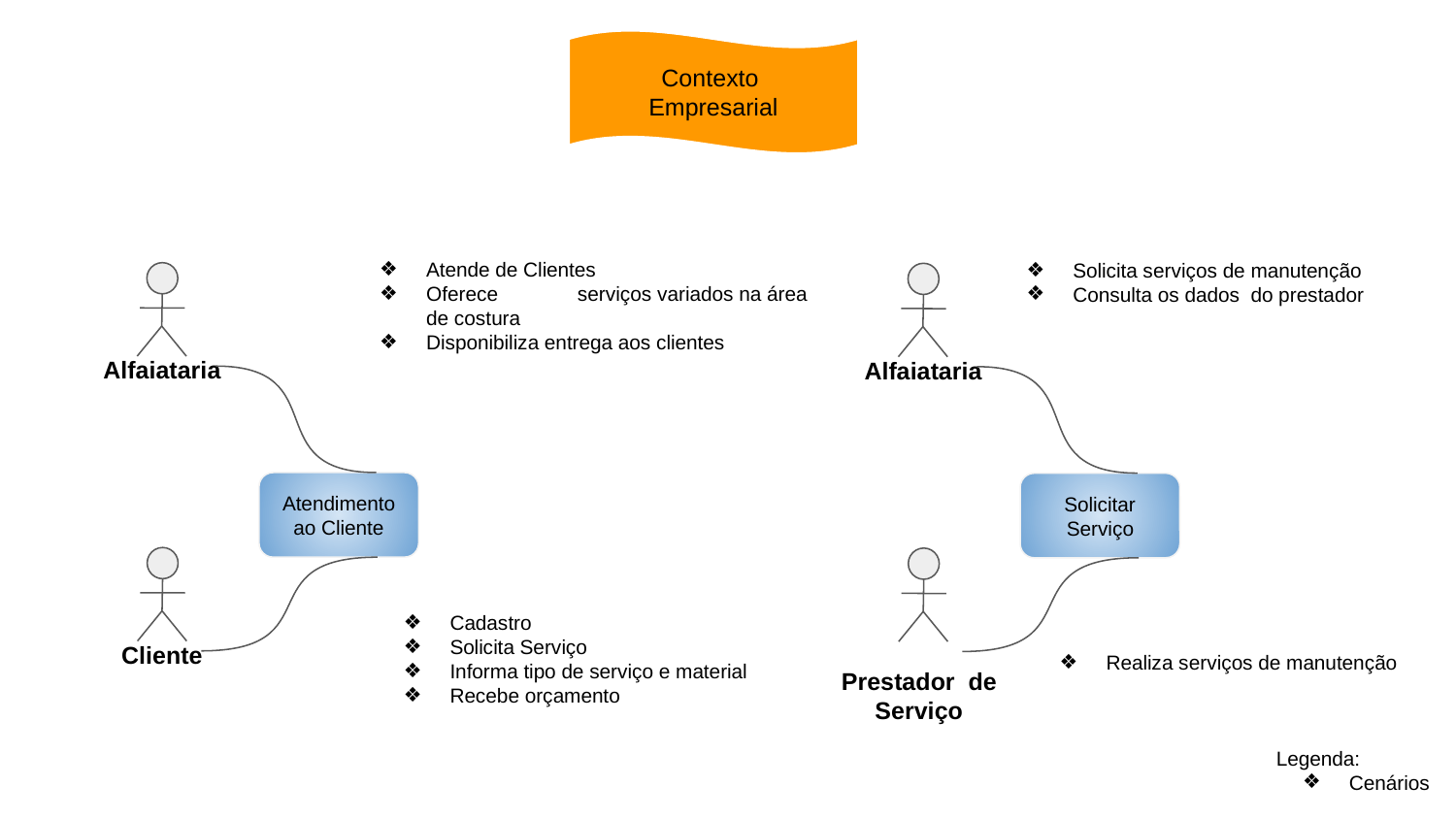

Contexto
Empresarial
Atende de Clientes
Oferece	 serviços variados na área de costura
Disponibiliza entrega aos clientes

Solicita serviços de manutenção
Consulta os dados  do prestador

Alfaiataria

Alfaiataria
Atendimento ao Cliente
Solicitar Serviço

Cliente

Prestador  de Serviço

Cadastro
Solicita Serviço
Informa tipo de serviço e material
Recebe orçamento
Realiza serviços de manutenção

Legenda:
Cenários